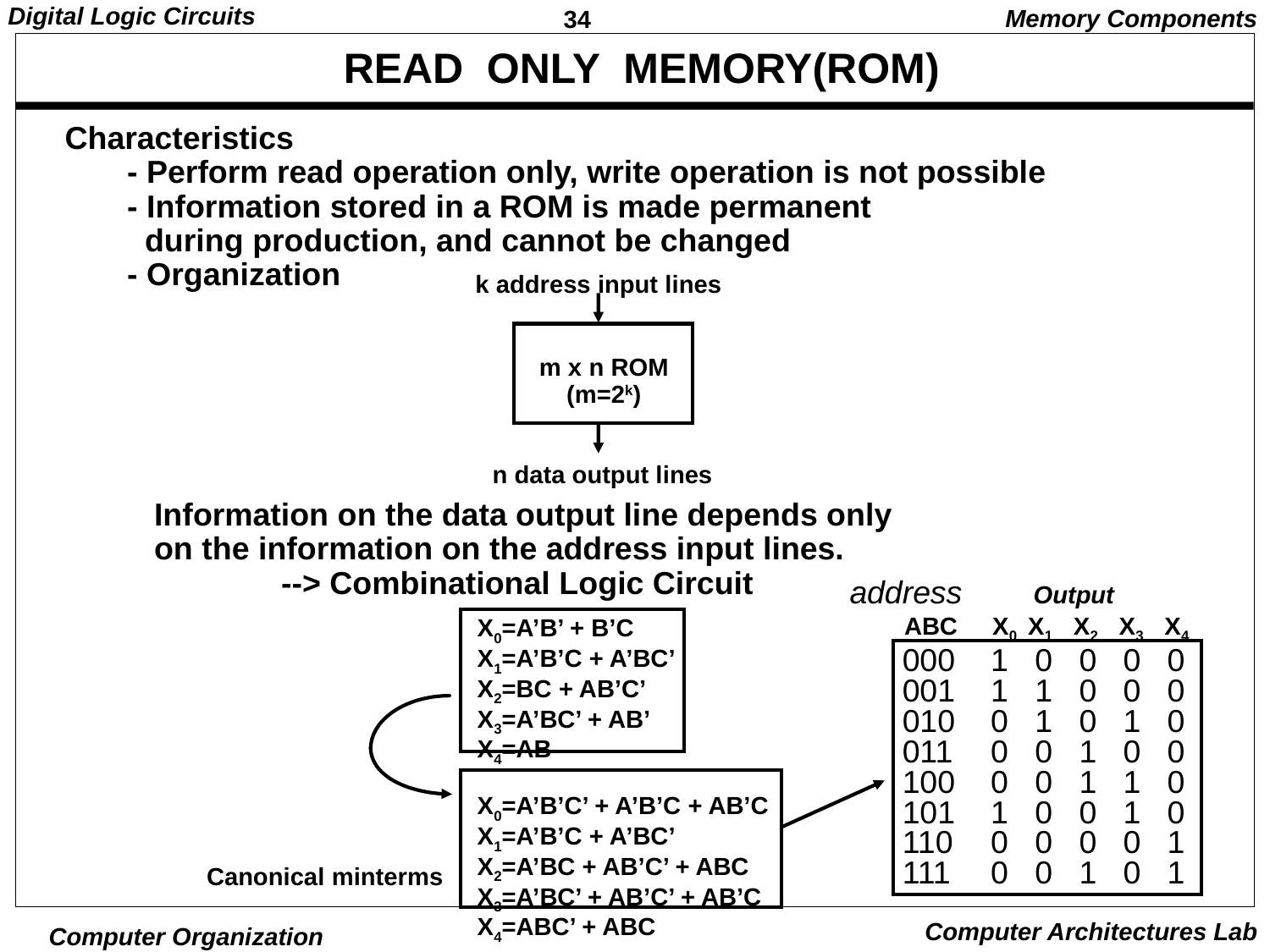

Memory Components
# READ  ONLY  MEMORY(ROM)
Characteristics
       - Perform read operation only, write operation is not possible
       - Information stored in a ROM is made permanent
         during production, and cannot be changed
       - Organization
k address input lines

m x n ROM
(m=2k)

n data output lines
Information on the data output line depends only
on the information on the address input lines.
	--> Combinational Logic Circuit
        address        Output
                  ABC     X0  X1   X2   X3   X4
X0=A’B’ + B’C
X1=A’B’C + A’BC’
X2=BC + AB’C’
X3=A’BC’ + AB’
X4=AB

X0=A’B’C’ + A’B’C + AB’C
X1=A’B’C + A’BC’
X2=A’BC + AB’C’ + ABC
X3=A’BC’ + AB’C’ + AB’C
X4=ABC’ + ABC

000
001
010
011
100
101
110
111

1   0   0   0   0
1   1   0   0   0
0   1   0   1   0
0   0   1   0   0
0   0   1   1   0
1   0   0   1   0
0   0   0   0   1
0   0   1   0   1

Canonical minterms